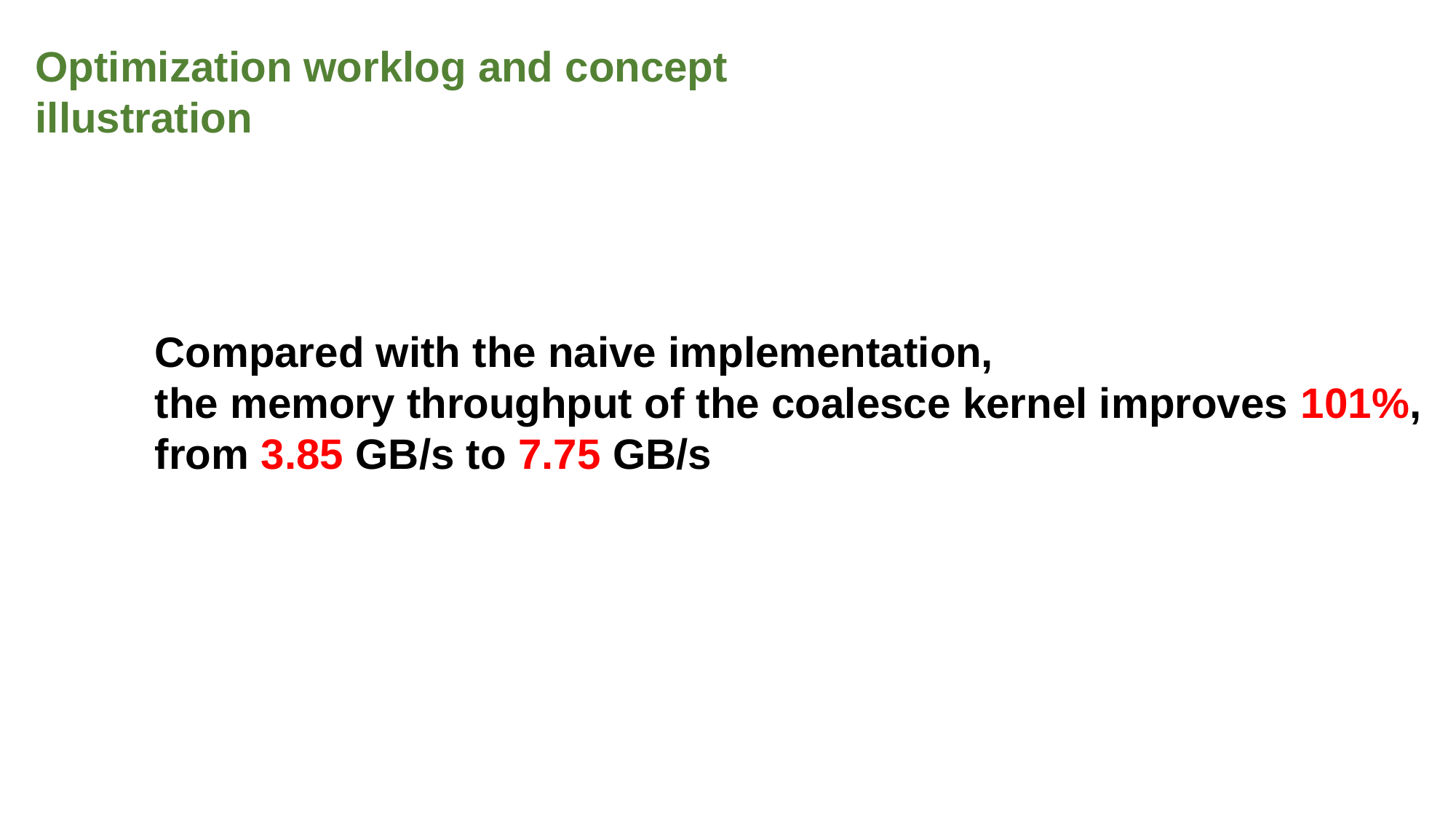

Optimization worklog and concept illustration
Compared with the naive implementation,
the memory throughput of the coalesce kernel improves 101%,
from 3.85 GB/s to 7.75 GB/s